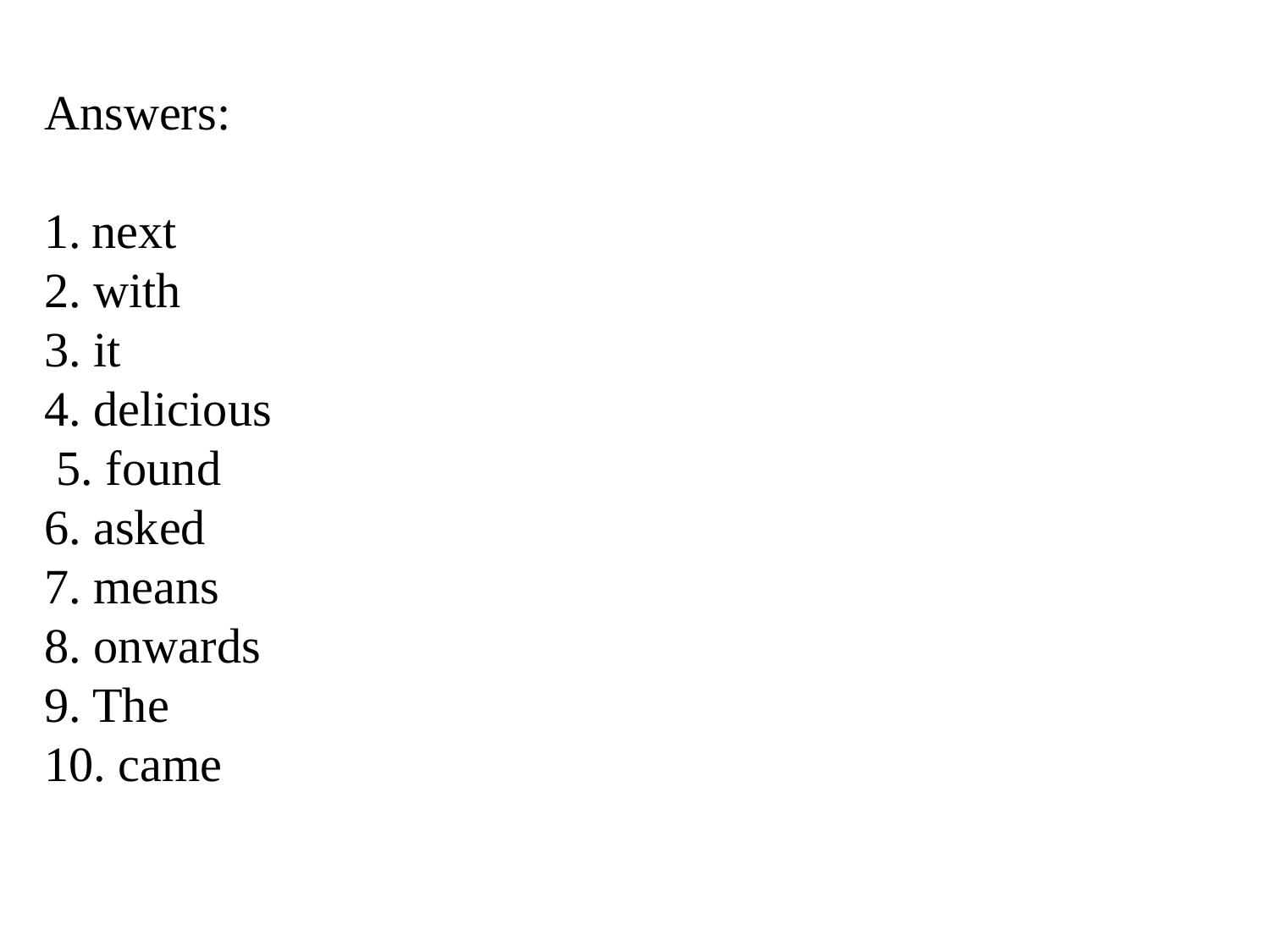

Answers:

next
2. with
3. it
4. delicious
 5. found
6. asked
7. means
8. onwards
9. The
10. came